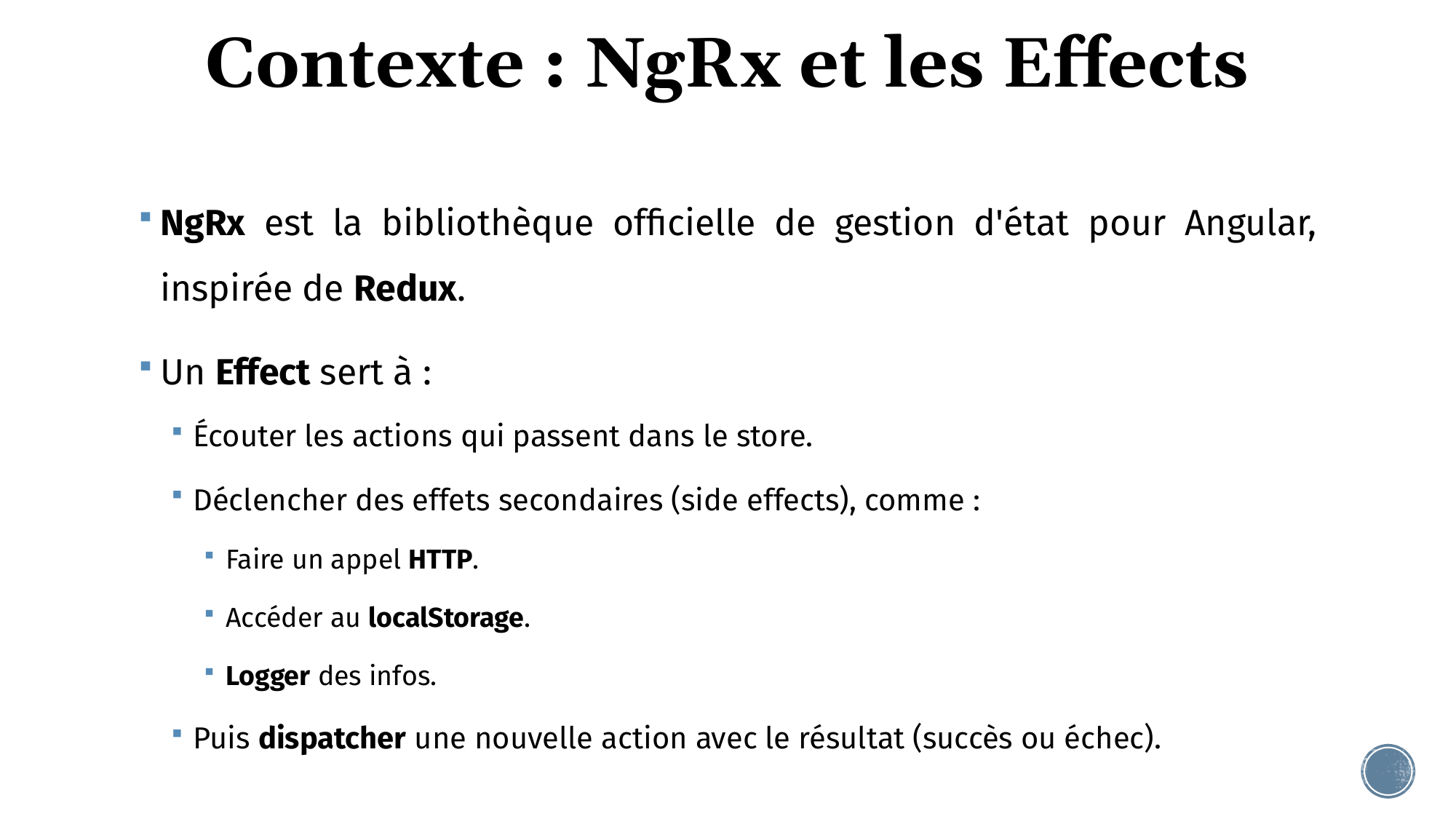

# Contexte : NgRx et les Effects
NgRx est la bibliothèque officielle de gestion d'état pour Angular, inspirée de Redux.
Un Effect sert à :
Écouter les actions qui passent dans le store.
Déclencher des effets secondaires (side effects), comme :
Faire un appel HTTP.
Accéder au localStorage.
Logger des infos.
Puis dispatcher une nouvelle action avec le résultat (succès ou échec).